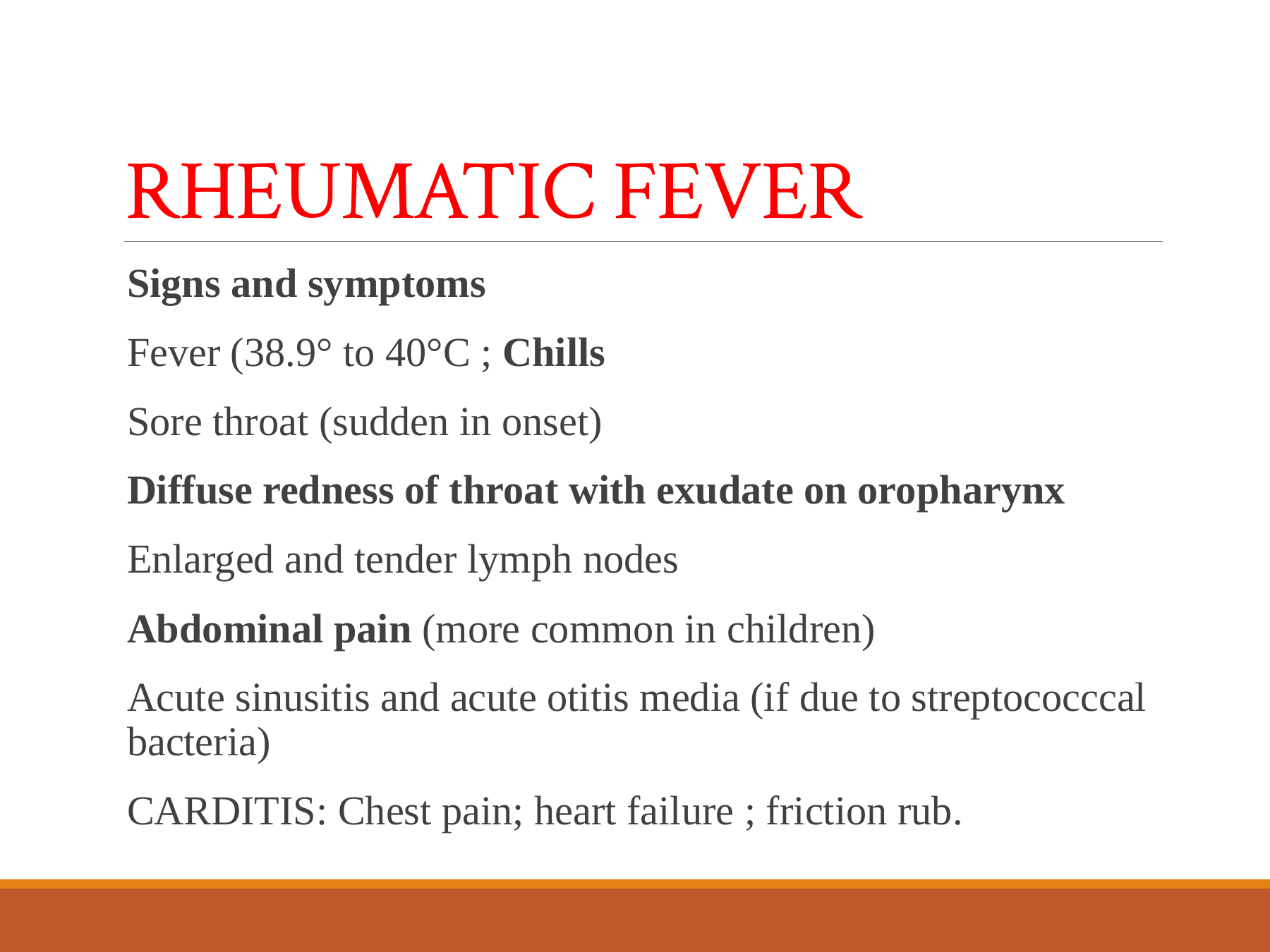

# RHEUMATIC FEVER
Signs and symptoms
Fever (38.9° to 40°C ; Chills
Sore throat (sudden in onset)
Diffuse redness of throat with exudate on oropharynx
Enlarged and tender lymph nodes
Abdominal pain (more common in children)
Acute sinusitis and acute otitis media (if due to streptococccal bacteria)
CARDITIS: Chest pain; heart failure ; friction rub.